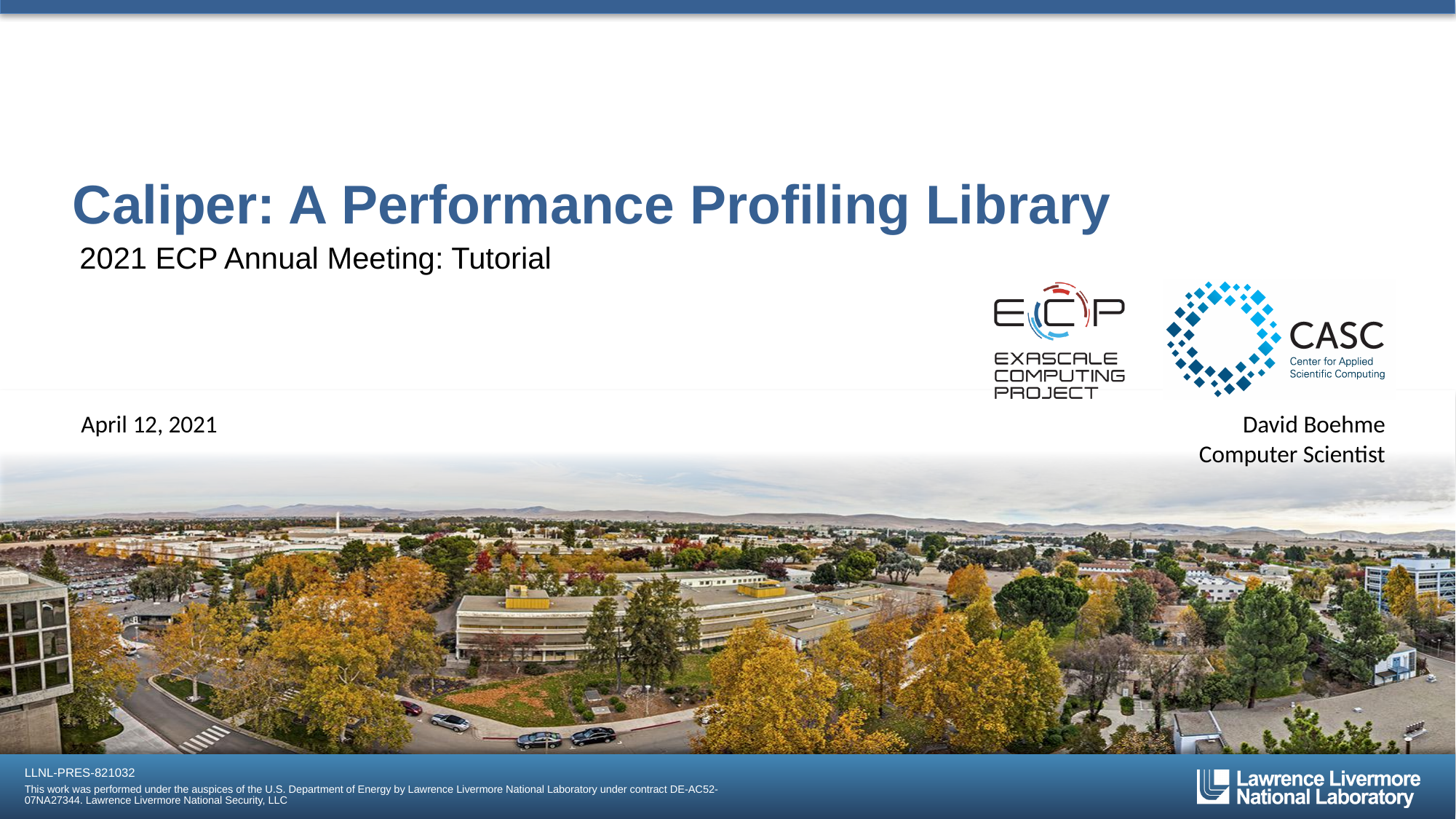

# Caliper: A Performance Profiling Library
2021 ECP Annual Meeting: Tutorial
April 12, 2021
David Boehme
Computer Scientist